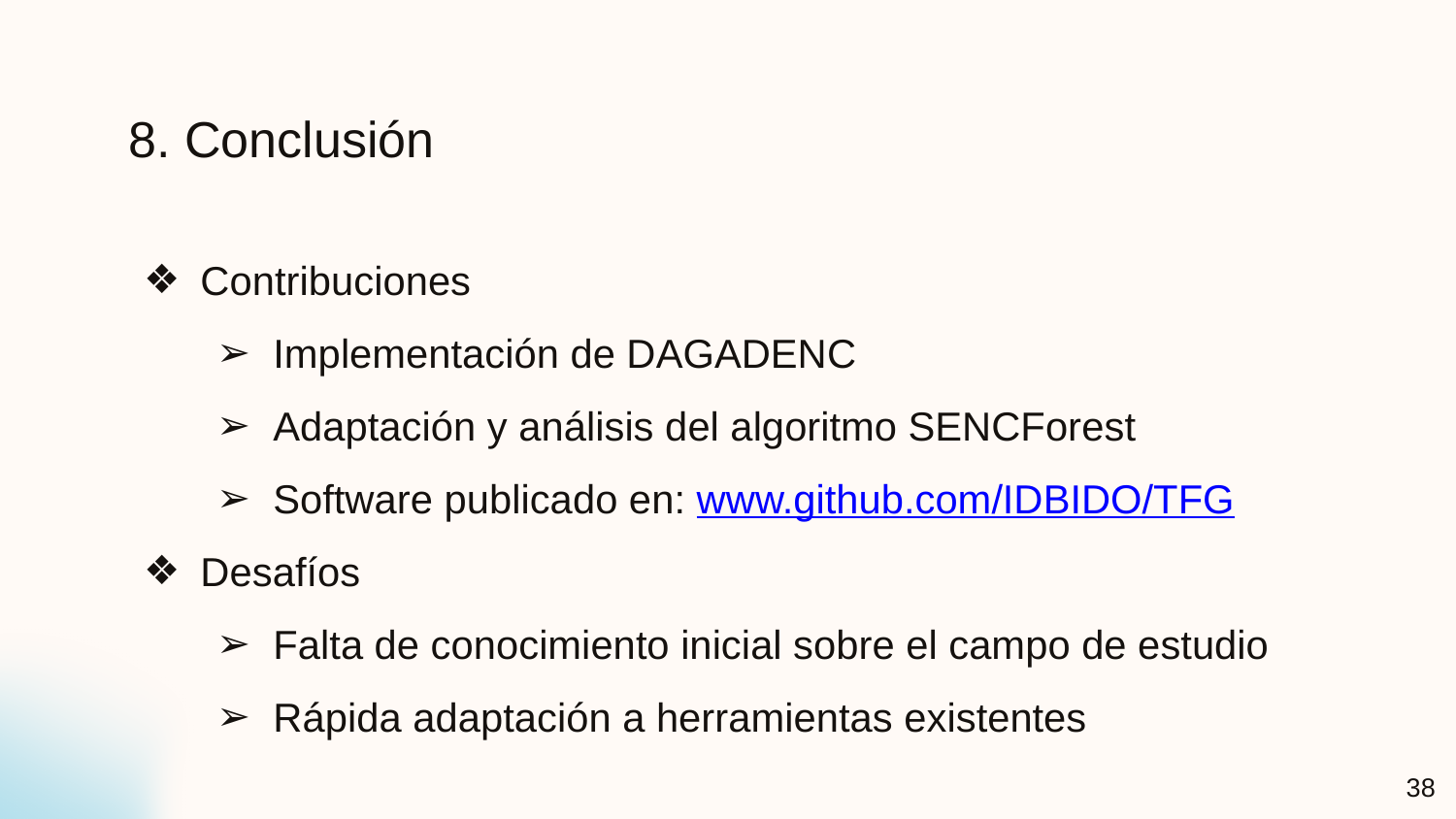

8. Conclusión
Contribuciones
Implementación de DAGADENC
Adaptación y análisis del algoritmo SENCForest
Software publicado en: www.github.com/IDBIDO/TFG
Desafíos
Falta de conocimiento inicial sobre el campo de estudio
Rápida adaptación a herramientas existentes

38